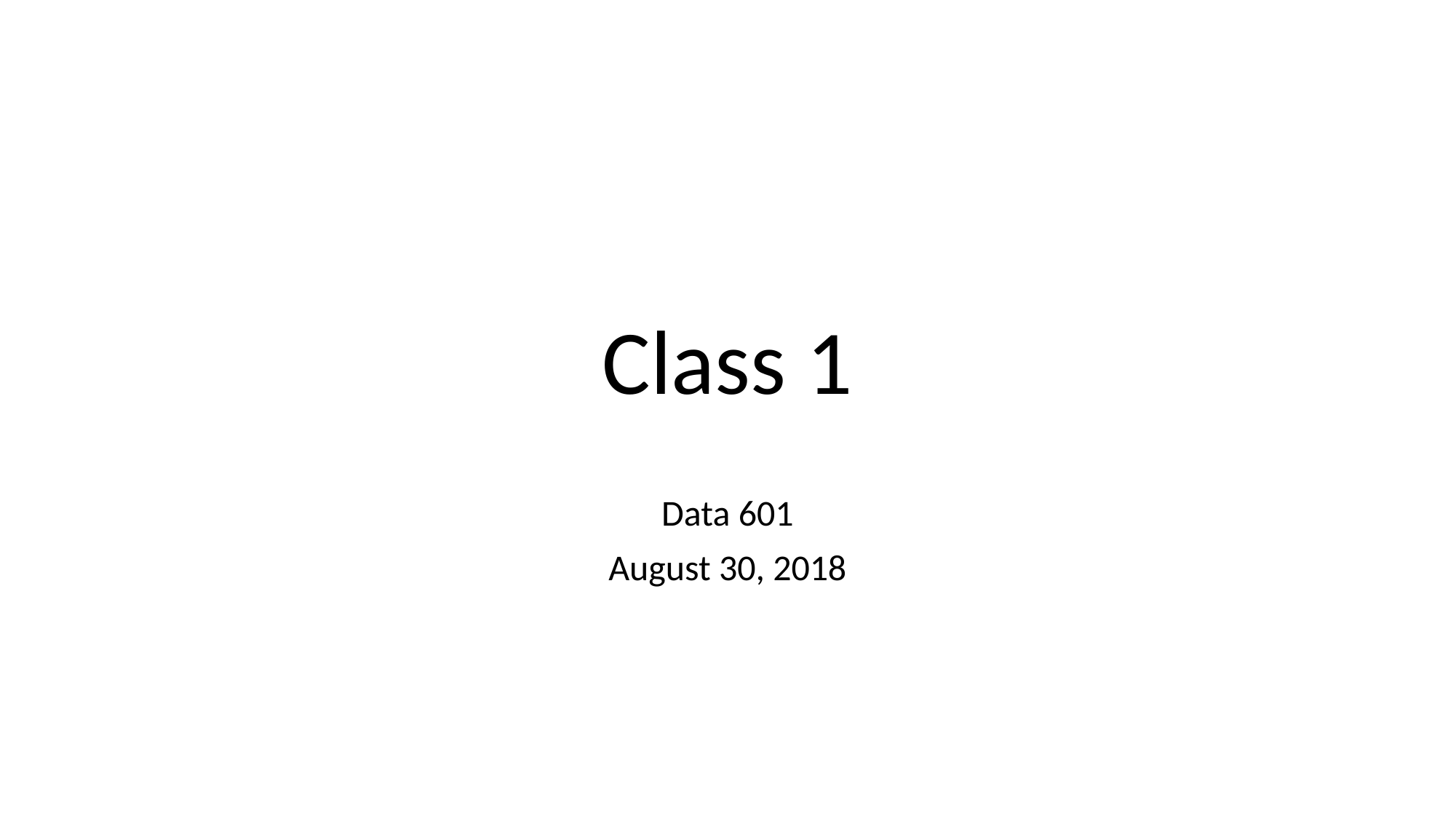

# Class 1

Data 601
August 30, 2018